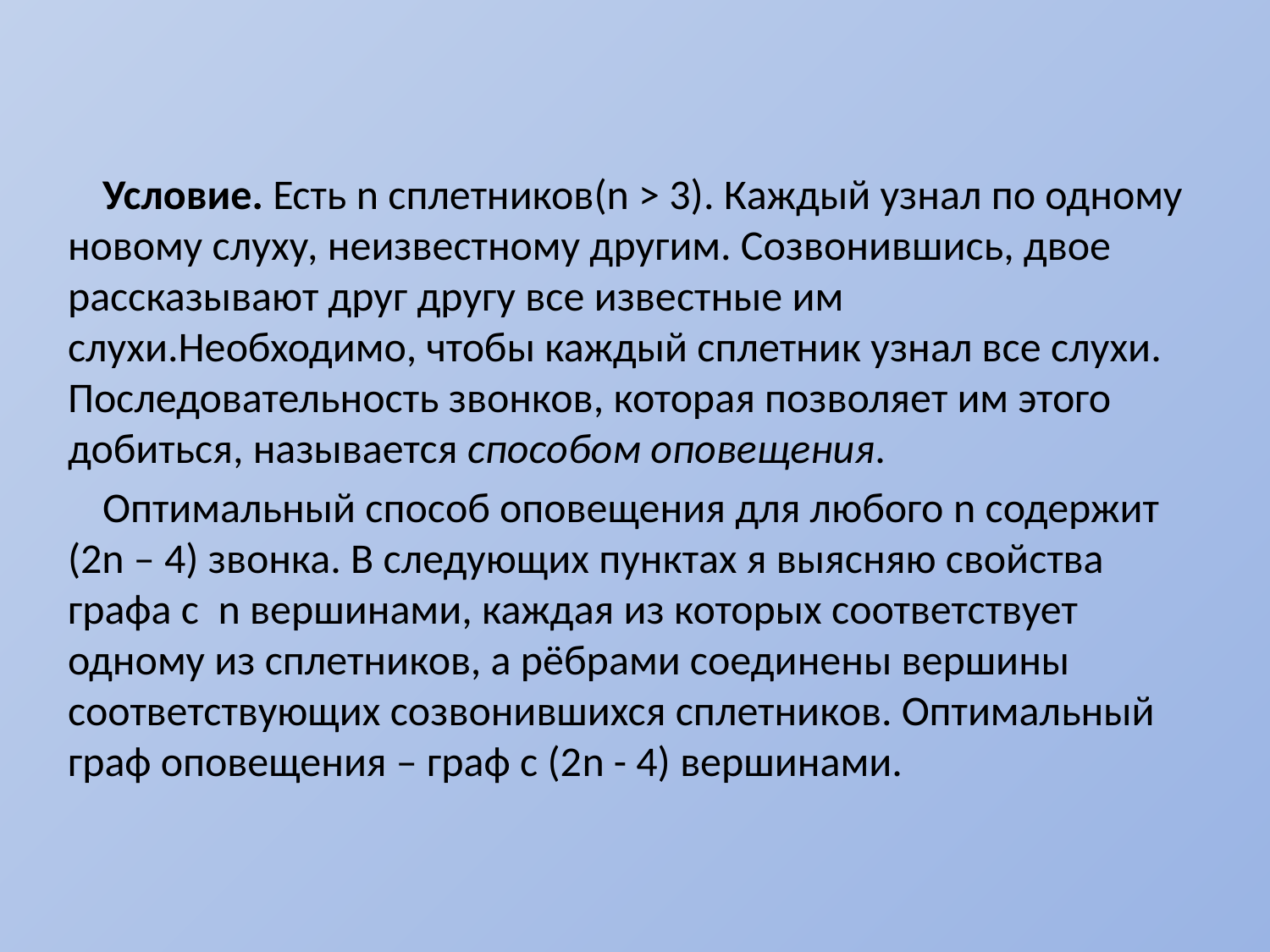

Условие. Есть n сплетников(n > 3). Каждый узнал по одному новому слуху, неизвестному другим. Созвонившись, двое рассказывают друг другу все известные им слухи.Необходимо, чтобы каждый сплетник узнал все слухи. Последовательность звонков, которая позволяет им этого добиться, называется способом оповещения.
Оптимальный способ оповещения для любого n содержит (2n – 4) звонка. В следующих пунктах я выясняю свойства графа с  n вершинами, каждая из которых соответствует одному из сплетников, а рёбрами соединены вершины соответствующих созвонившихся сплетников. Оптимальный граф оповещения – граф с (2n - 4) вершинами.